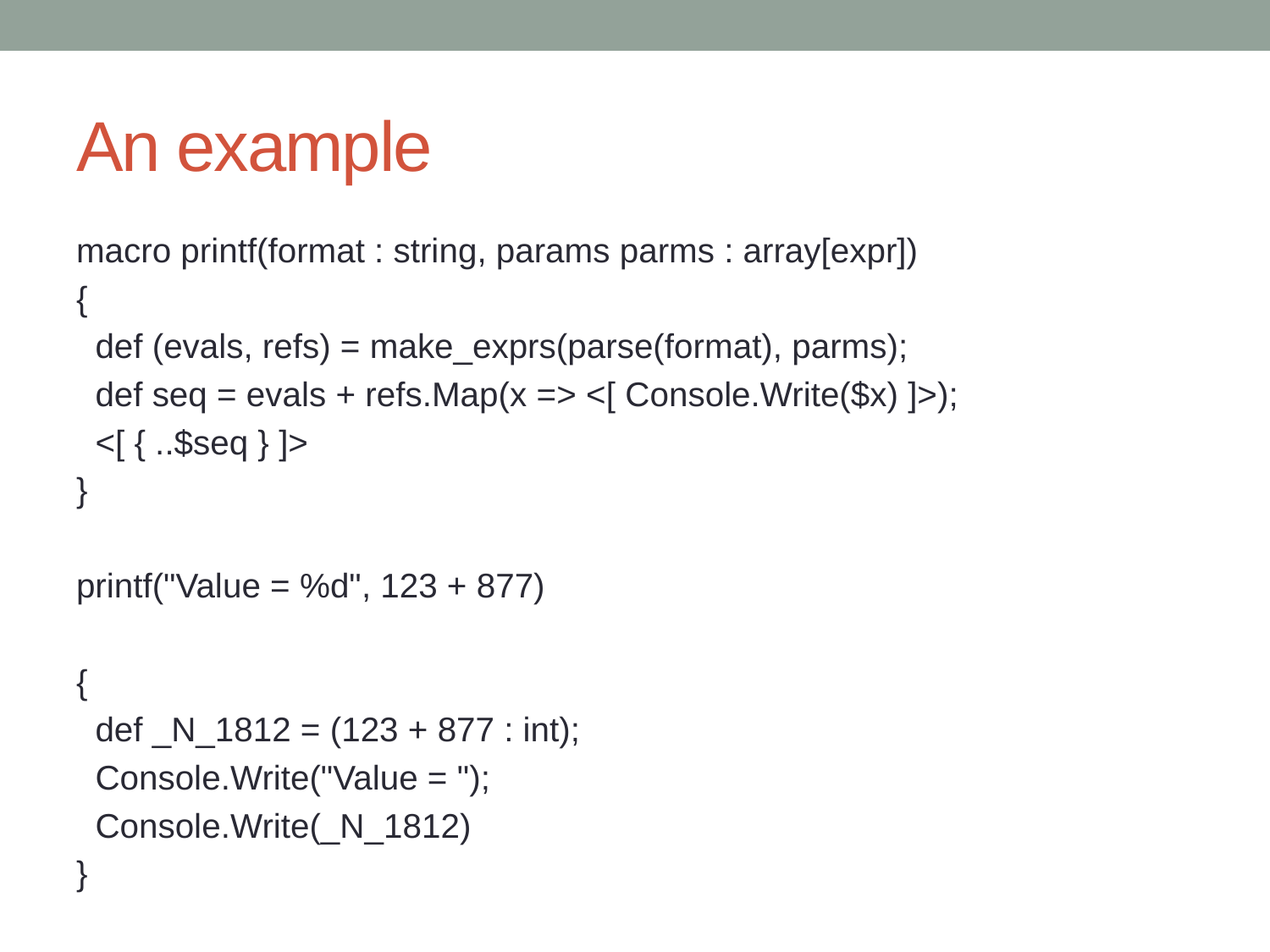

# An example
macro printf(format : string, params parms : array[expr])
{
  def (evals, refs) = make_exprs(parse(format), parms);
  def seq = evals + refs.Map(x => <[ Console.Write($x) ]>);
  <[ { ..$seq } ]>
}

printf("Value = %d", 123 + 877)

{
  def _N_1812 = (123 + 877 : int);
  Console.Write("Value = ");
  Console.Write(_N_1812)
}